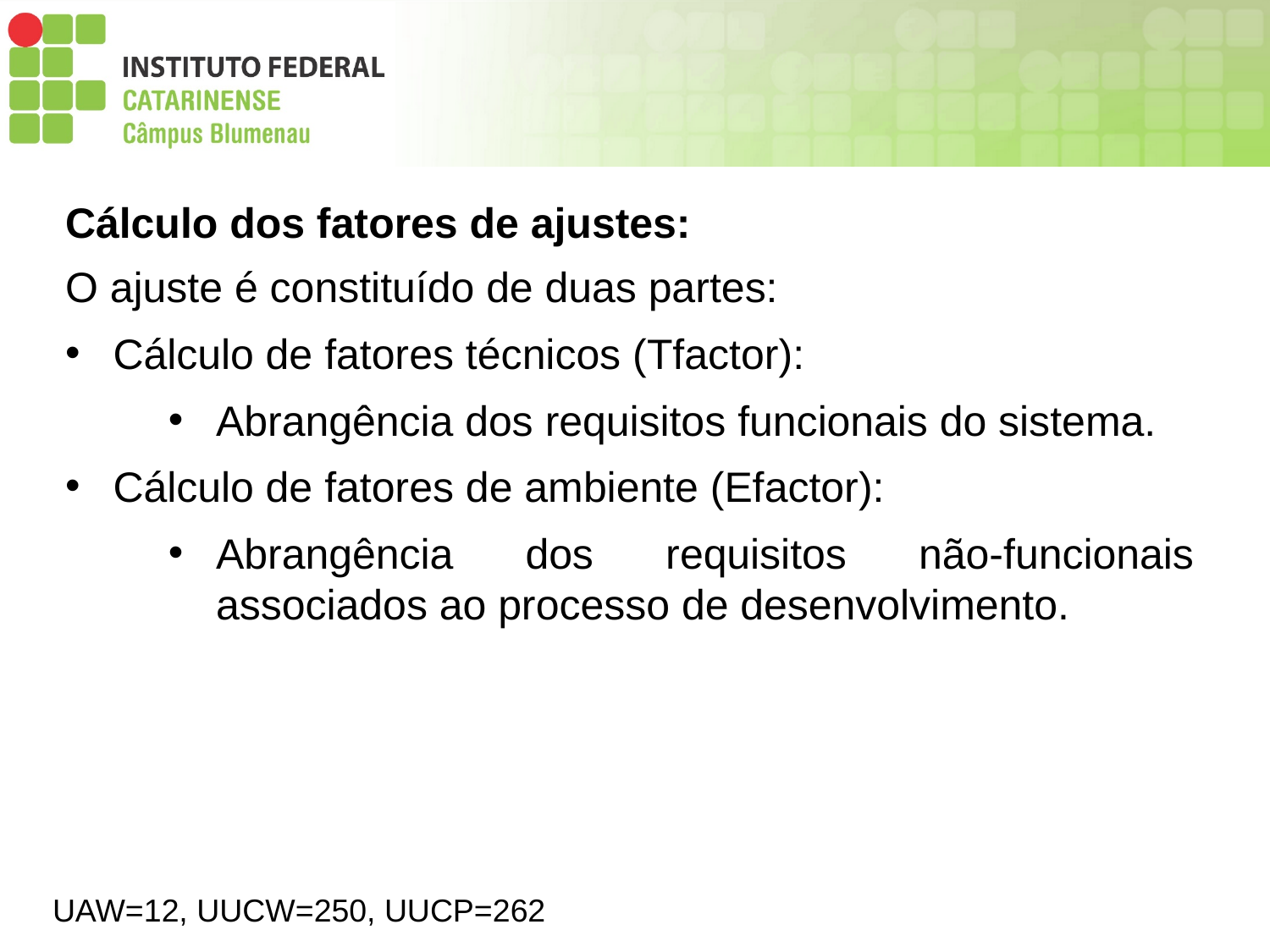

Cálculo dos fatores de ajustes:
O ajuste é constituído de duas partes:
Cálculo de fatores técnicos (Tfactor):
Abrangência dos requisitos funcionais do sistema.
Cálculo de fatores de ambiente (Efactor):
Abrangência dos requisitos não-funcionais associados ao processo de desenvolvimento.
UAW=12, UUCW=250, UUCP=262